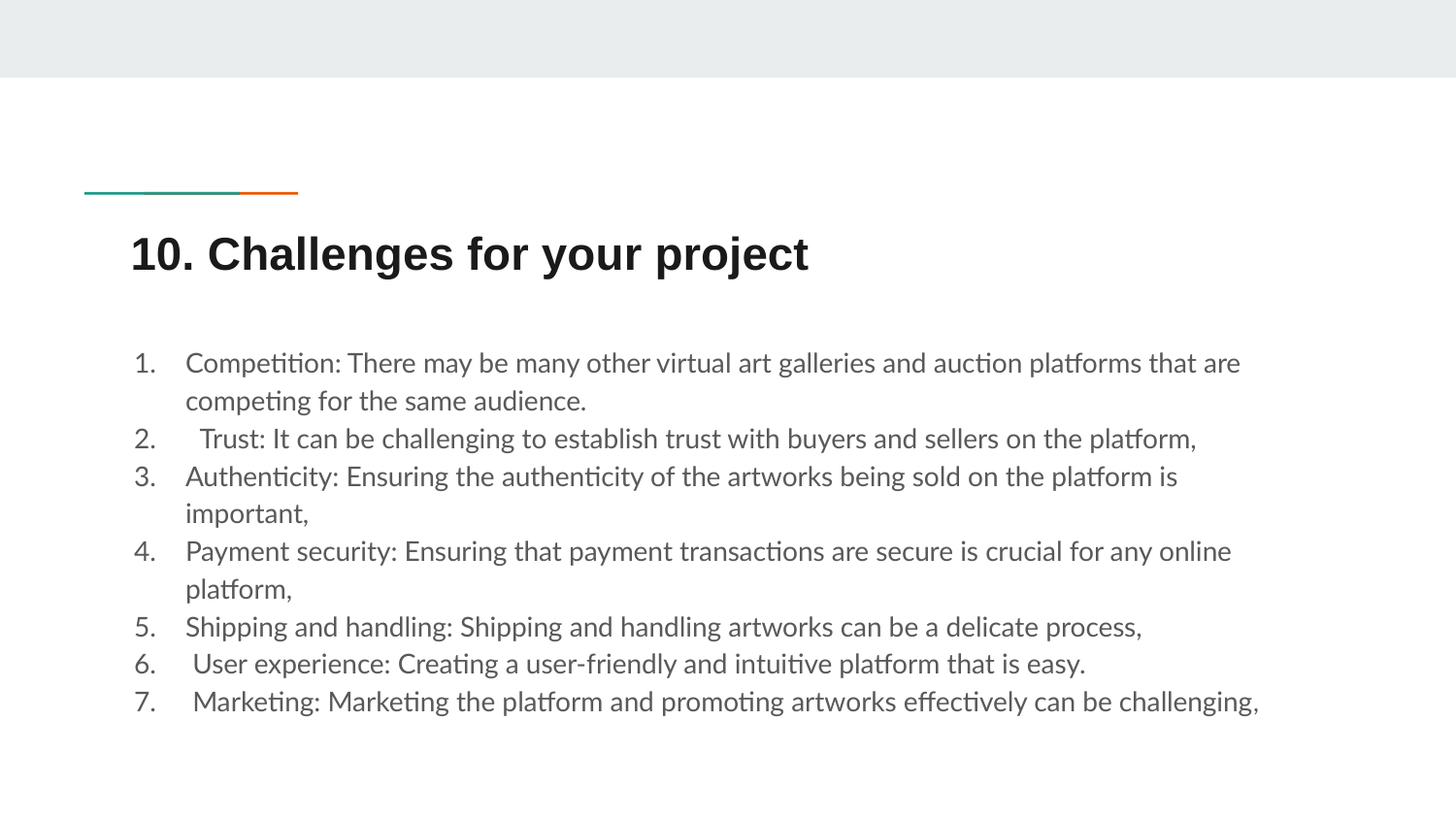

# 10. Challenges for your project
Competition: There may be many other virtual art galleries and auction platforms that are competing for the same audience.
  Trust: It can be challenging to establish trust with buyers and sellers on the platform,
Authenticity: Ensuring the authenticity of the artworks being sold on the platform is important,
Payment security: Ensuring that payment transactions are secure is crucial for any online platform,
Shipping and handling: Shipping and handling artworks can be a delicate process,
 User experience: Creating a user-friendly and intuitive platform that is easy.
 Marketing: Marketing the platform and promoting artworks effectively can be challenging,